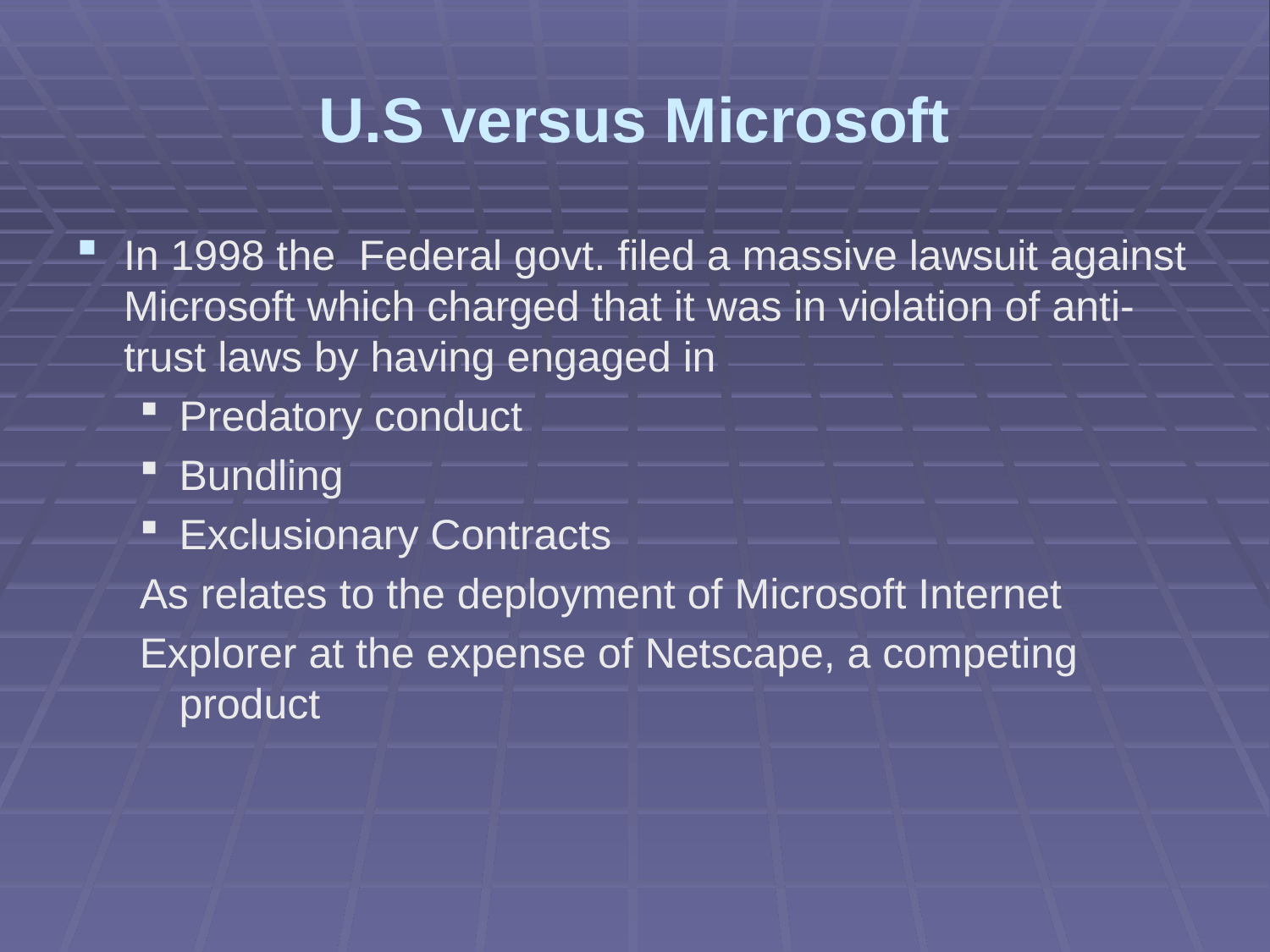

# U.S versus Microsoft
In 1998 the  Federal govt. filed a massive lawsuit against Microsoft which charged that it was in violation of anti-trust laws by having engaged in
Predatory conduct
Bundling
Exclusionary Contracts
As relates to the deployment of Microsoft Internet
Explorer at the expense of Netscape, a competing product